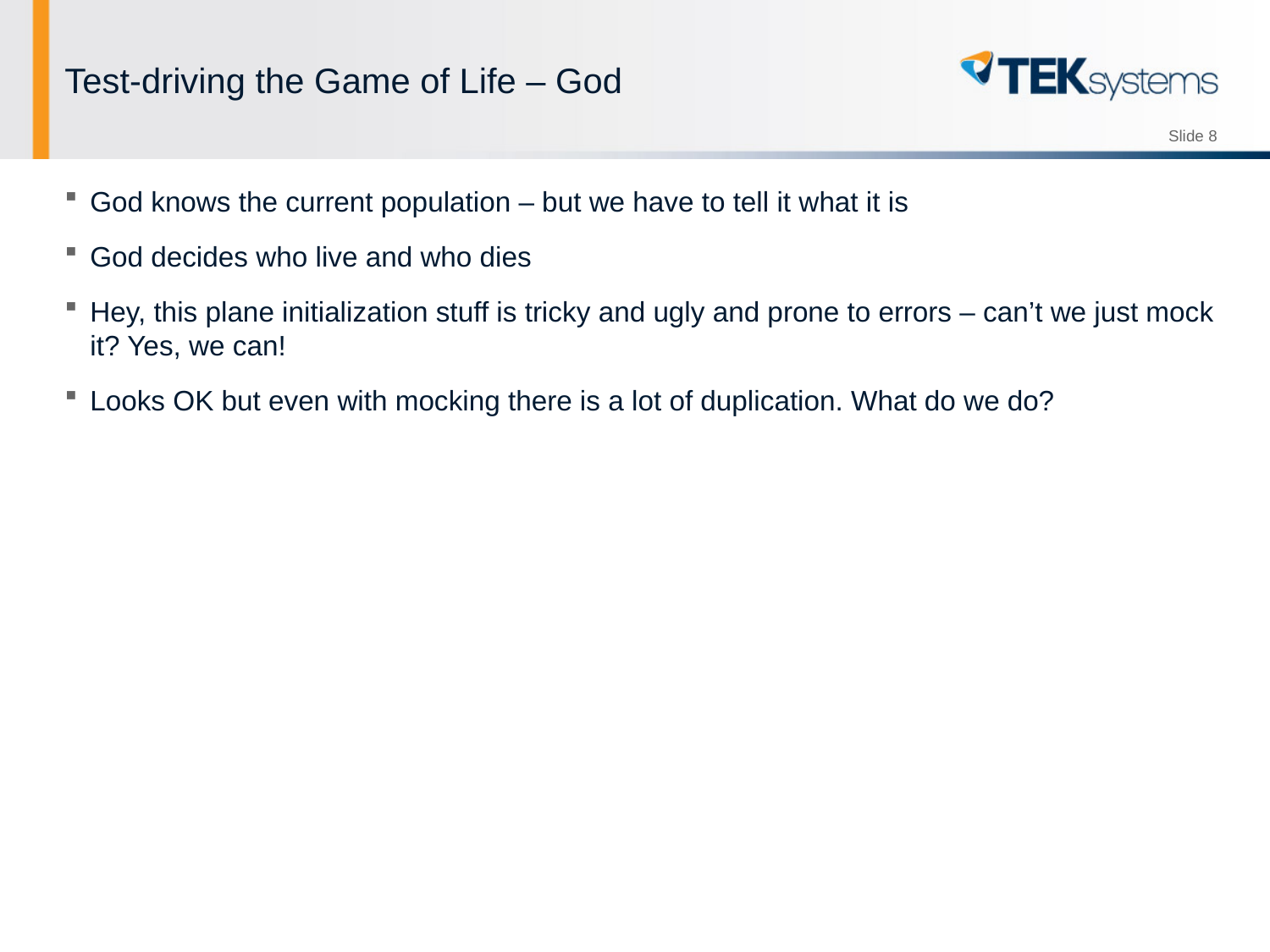

# Test-driving the Game of Life – God
God knows the current population – but we have to tell it what it is
God decides who live and who dies
Hey, this plane initialization stuff is tricky and ugly and prone to errors – can’t we just mock it? Yes, we can!
Looks OK but even with mocking there is a lot of duplication. What do we do?